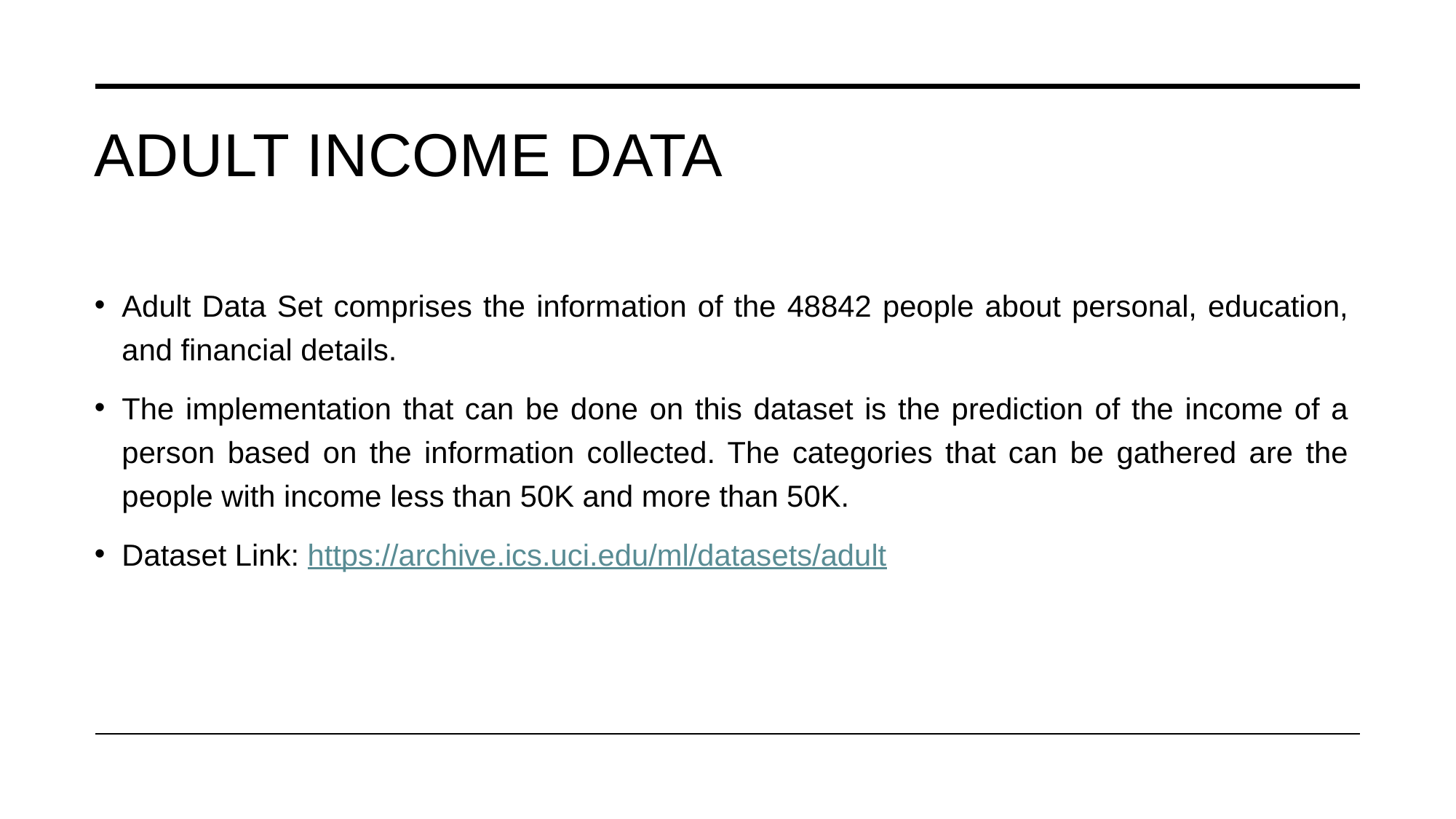

# Adult income data
Adult Data Set comprises the information of the 48842 people about personal, education, and financial details.
The implementation that can be done on this dataset is the prediction of the income of a person based on the information collected. The categories that can be gathered are the people with income less than 50K and more than 50K.
Dataset Link: https://archive.ics.uci.edu/ml/datasets/adult